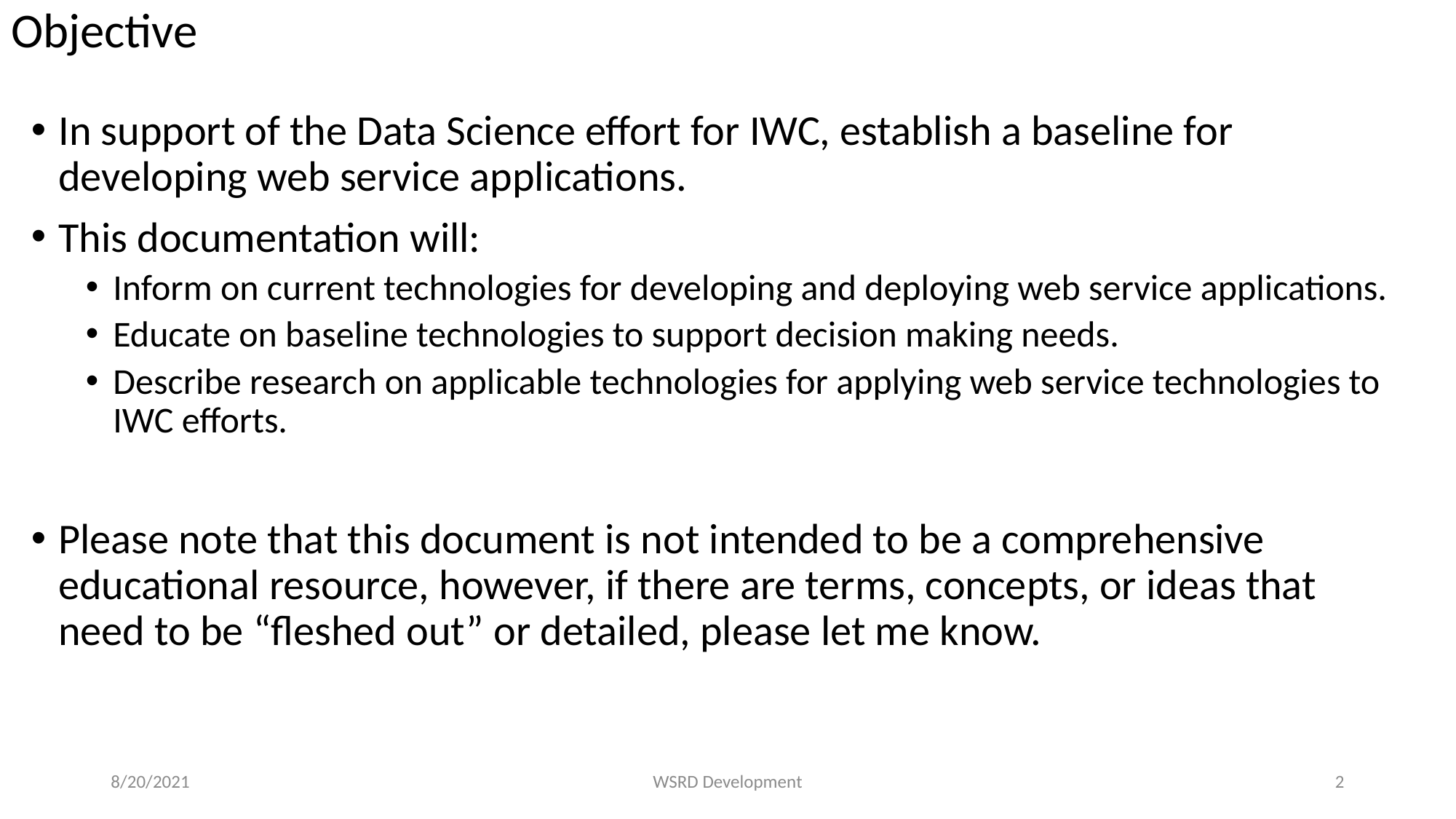

# Objective
In support of the Data Science effort for IWC, establish a baseline for developing web service applications.
This documentation will:
Inform on current technologies for developing and deploying web service applications.
Educate on baseline technologies to support decision making needs.
Describe research on applicable technologies for applying web service technologies to IWC efforts.

Please note that this document is not intended to be a comprehensive educational resource, however, if there are terms, concepts, or ideas that need to be “fleshed out” or detailed, please let me know.

8/20/2021
WSRD Development
2